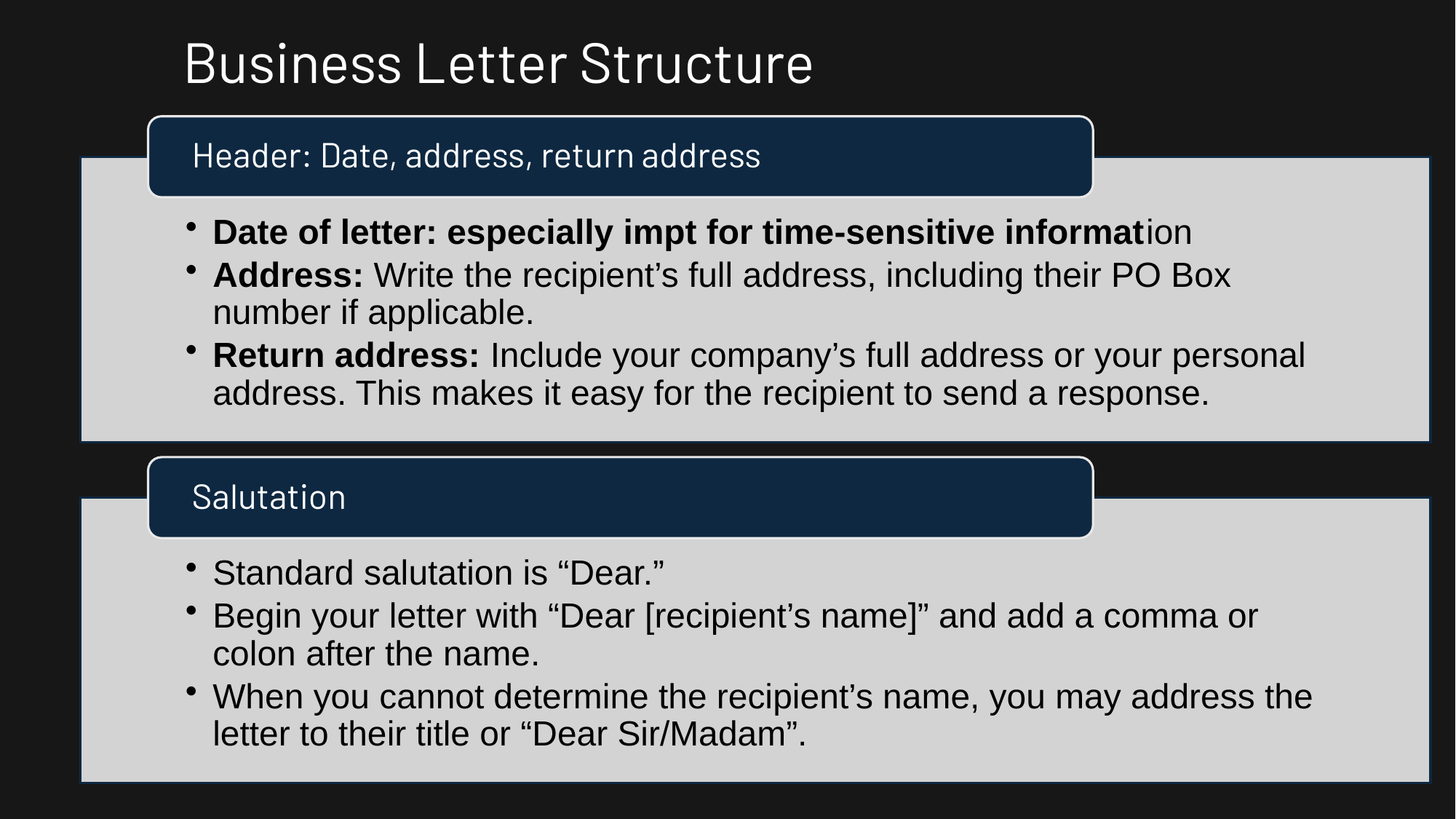

# Business Letter Structure
Date of letter: especially impt for time-sensitive information
Address: Write the recipient’s full address, including their PO Box number if applicable.
Return address: Include your company’s full address or your personal address. This makes it easy for the recipient to send a response.
Header: Date, address, return address
Standard salutation is “Dear.”
Begin your letter with “Dear [recipient’s name]” and add a comma or colon after the name.
When you cannot determine the recipient’s name, you may address the letter to their title or “Dear Sir/Madam”.
Salutation